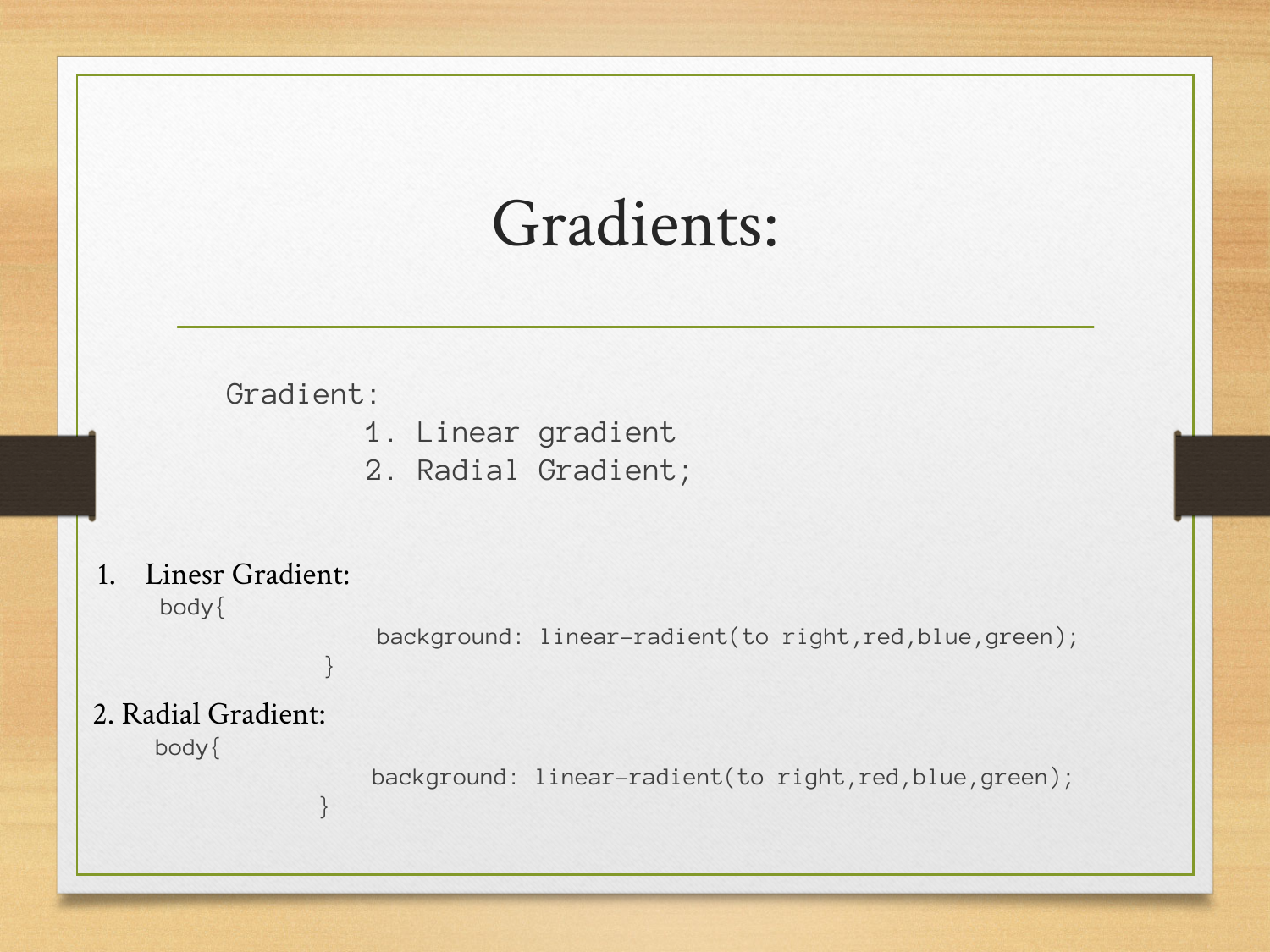

# Gradients:
Gradient:
        1. Linear gradient
        2. Radial Gradient;

Linesr Gradient:
body{
                background: linear-radient(to right,red,blue,green);
            }
2. Radial Gradient:
body{
                background: linear-radient(to right,red,blue,green);
            }